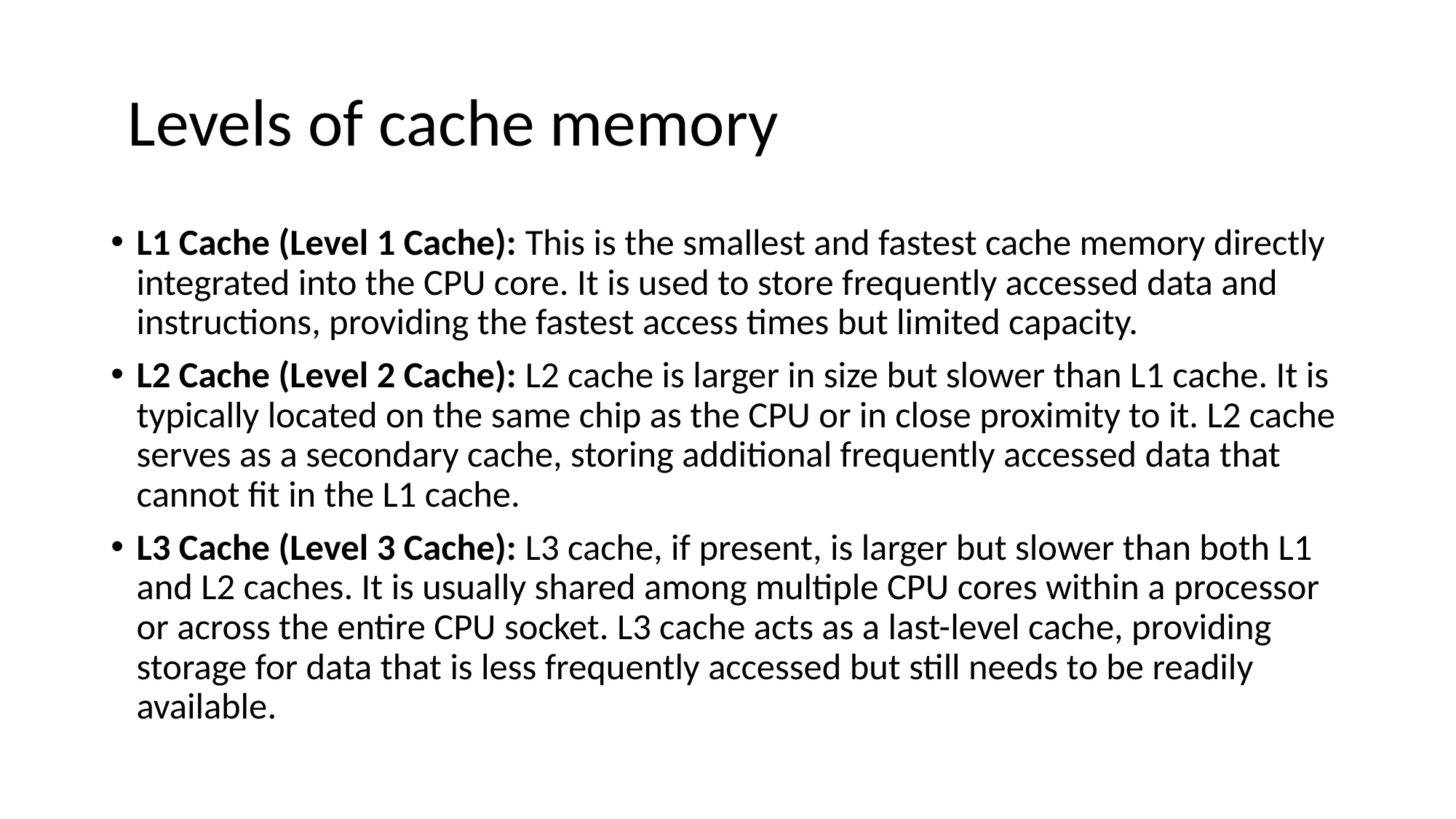

# Levels of cache memory
L1 Cache (Level 1 Cache): This is the smallest and fastest cache memory directly integrated into the CPU core. It is used to store frequently accessed data and instructions, providing the fastest access times but limited capacity.
L2 Cache (Level 2 Cache): L2 cache is larger in size but slower than L1 cache. It is typically located on the same chip as the CPU or in close proximity to it. L2 cache serves as a secondary cache, storing additional frequently accessed data that cannot fit in the L1 cache.
L3 Cache (Level 3 Cache): L3 cache, if present, is larger but slower than both L1 and L2 caches. It is usually shared among multiple CPU cores within a processor or across the entire CPU socket. L3 cache acts as a last-level cache, providing storage for data that is less frequently accessed but still needs to be readily available.